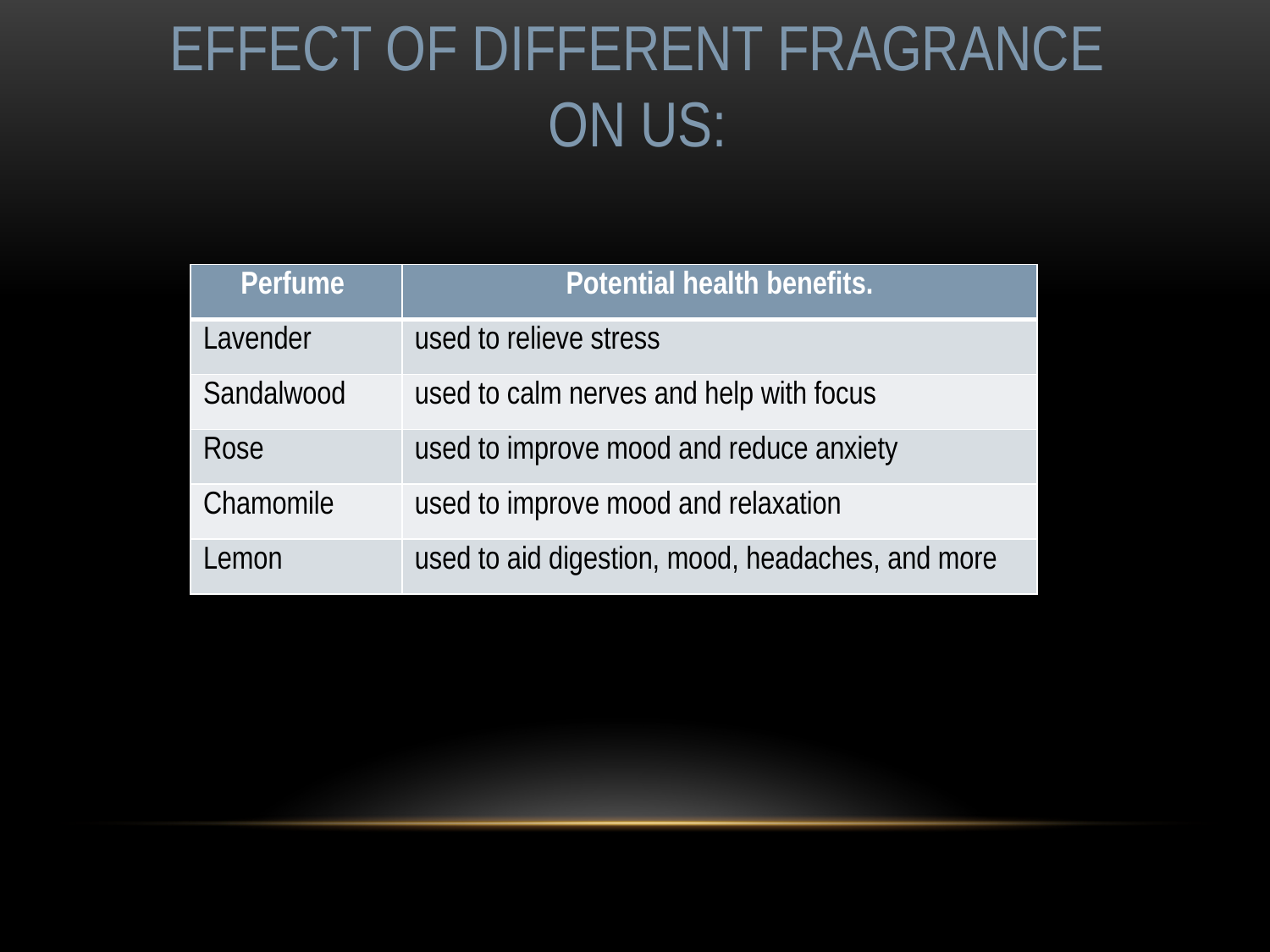

Effect of different fragrance
on us:
| Perfume | Potential health benefits. |
| --- | --- |
| Lavender | used to relieve stress |
| Sandalwood | used to calm nerves and help with focus |
| Rose | used to improve mood and reduce anxiety |
| Chamomile | used to improve mood and relaxation |
| Lemon | used to aid digestion, mood, headaches, and more |